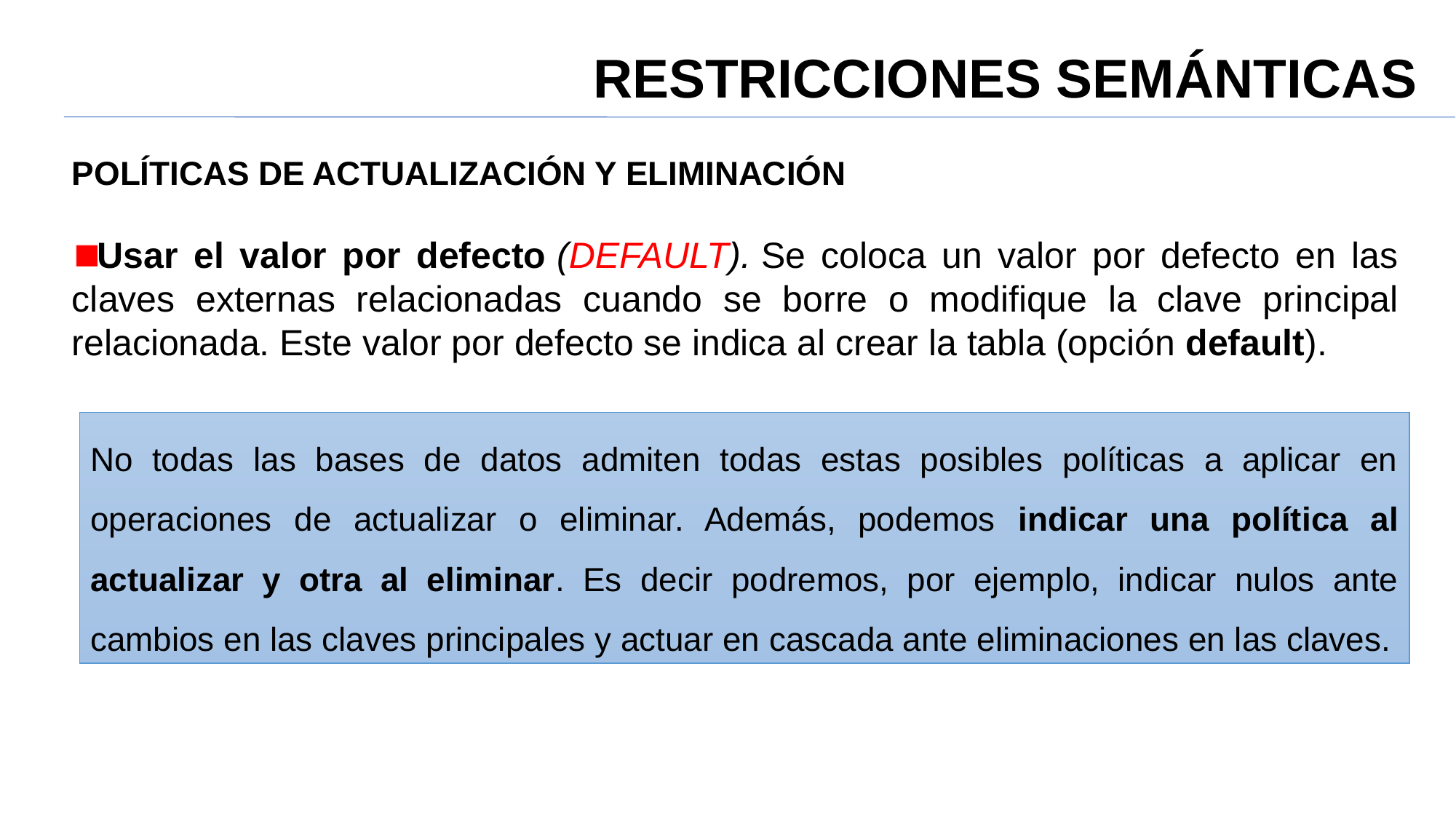

# RESTRICCIONES SEMÁNTICAS
POLÍTICAS DE ACTUALIZACIÓN Y ELIMINACIÓN

Usar el valor por defecto (DEFAULT). Se coloca un valor por defecto en las claves externas relacionadas cuando se borre o modifique la clave principal relacionada. Este valor por defecto se indica al crear la tabla (opción default).
No todas las bases de datos admiten todas estas posibles políticas a aplicar en operaciones de actualizar o eliminar. Además, podemos indicar una política al actualizar y otra al eliminar. Es decir podremos, por ejemplo, indicar nulos ante cambios en las claves principales y actuar en cascada ante eliminaciones en las claves.